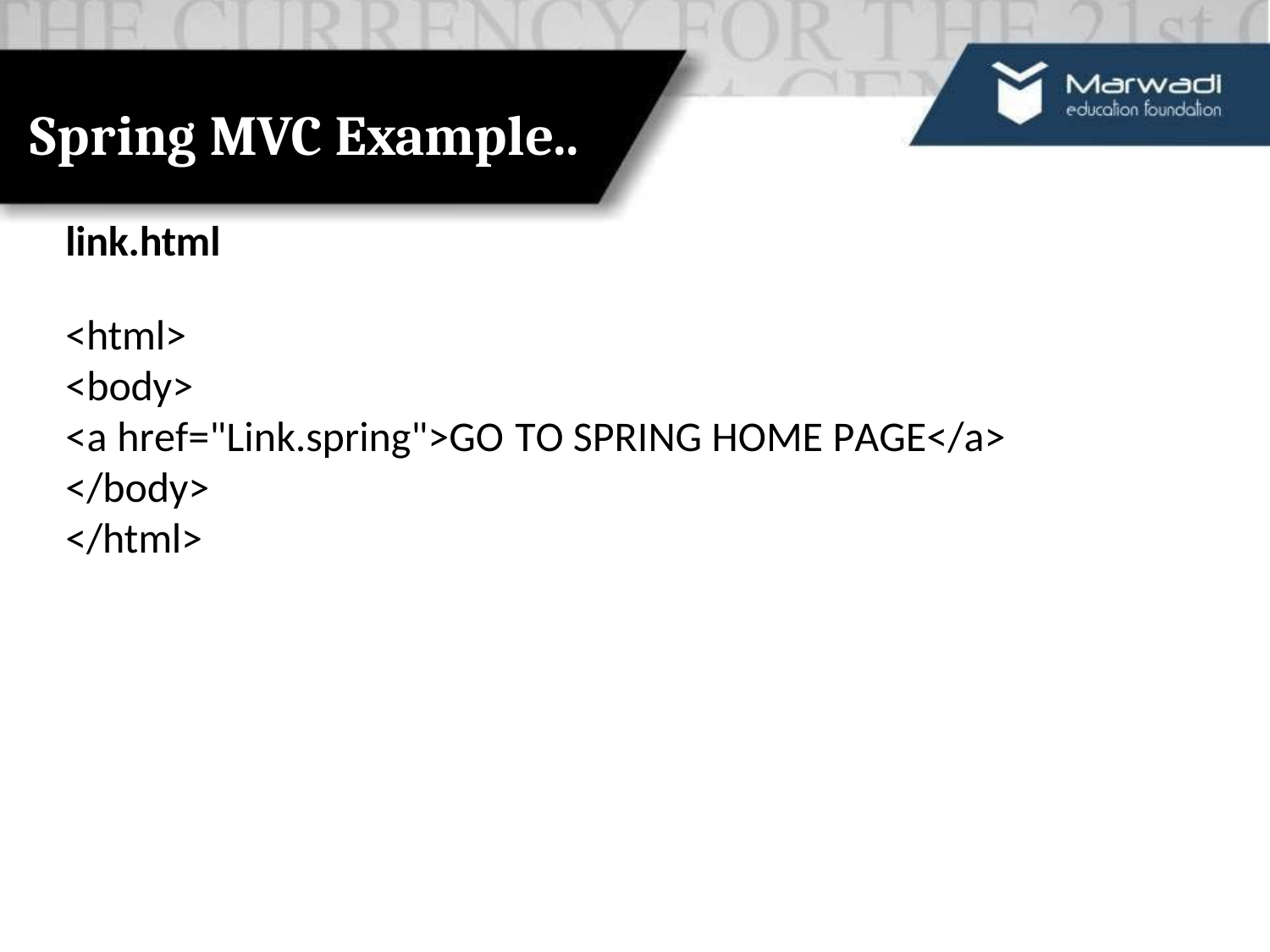

# Spring MVC Example..
link.html

<html>
<body>
<a href="Link.spring">GO TO SPRING HOME PAGE</a>
</body>
</html>